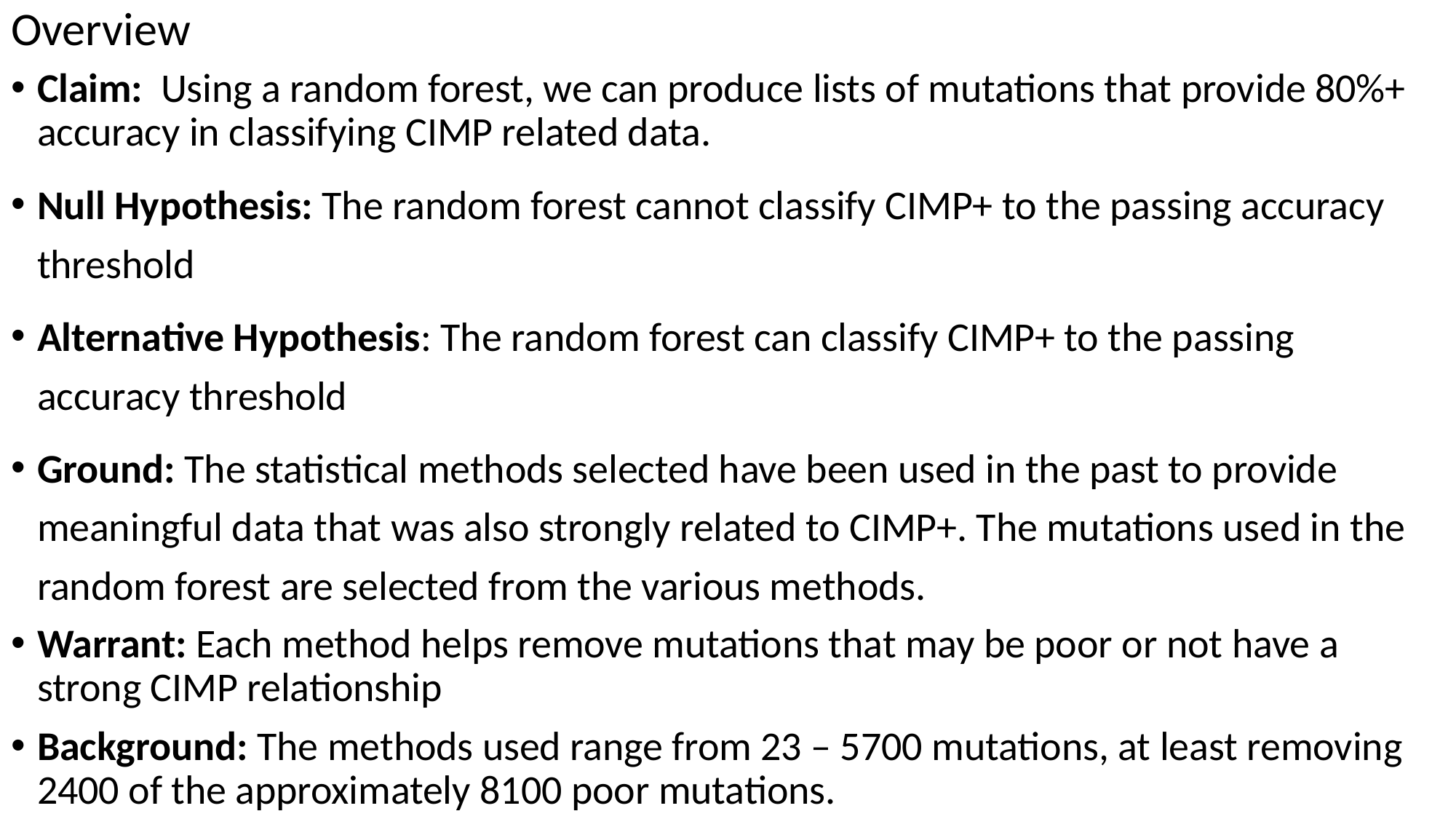

# Overview
Claim:  Using a random forest, we can produce lists of mutations that provide 80%+ accuracy in classifying CIMP related data.
Null Hypothesis: The random forest cannot classify CIMP+ to the passing accuracy threshold
Alternative Hypothesis: The random forest can classify CIMP+ to the passing accuracy threshold
Ground: The statistical methods selected have been used in the past to provide meaningful data that was also strongly related to CIMP+. The mutations used in the random forest are selected from the various methods.
Warrant: Each method helps remove mutations that may be poor or not have a strong CIMP relationship
Background: The methods used range from 23 – 5700 mutations, at least removing 2400 of the approximately 8100 poor mutations.